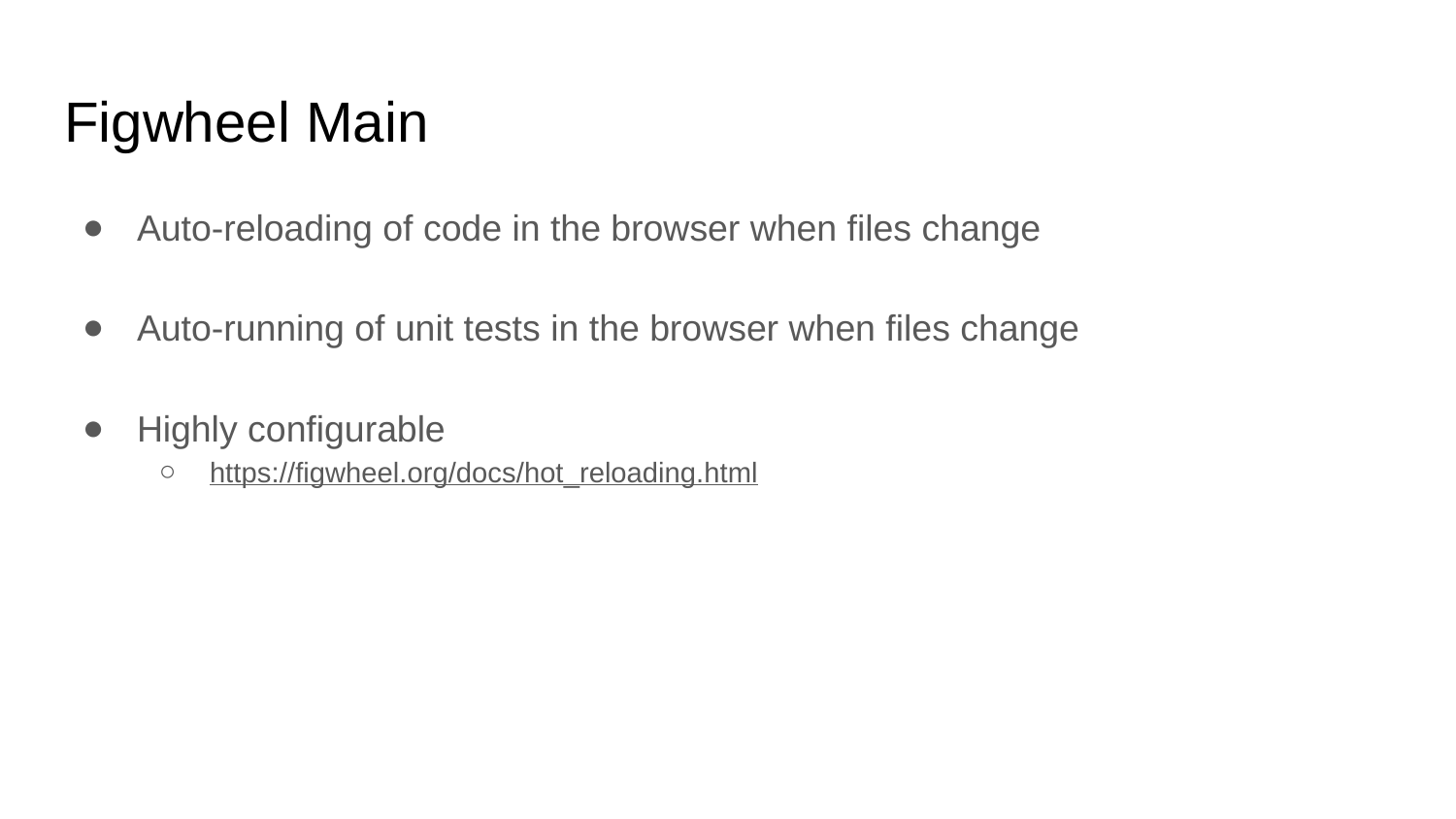

# Figwheel Main
Auto-reloading of code in the browser when files change

Auto-running of unit tests in the browser when files change

Highly configurable
https://figwheel.org/docs/hot_reloading.html